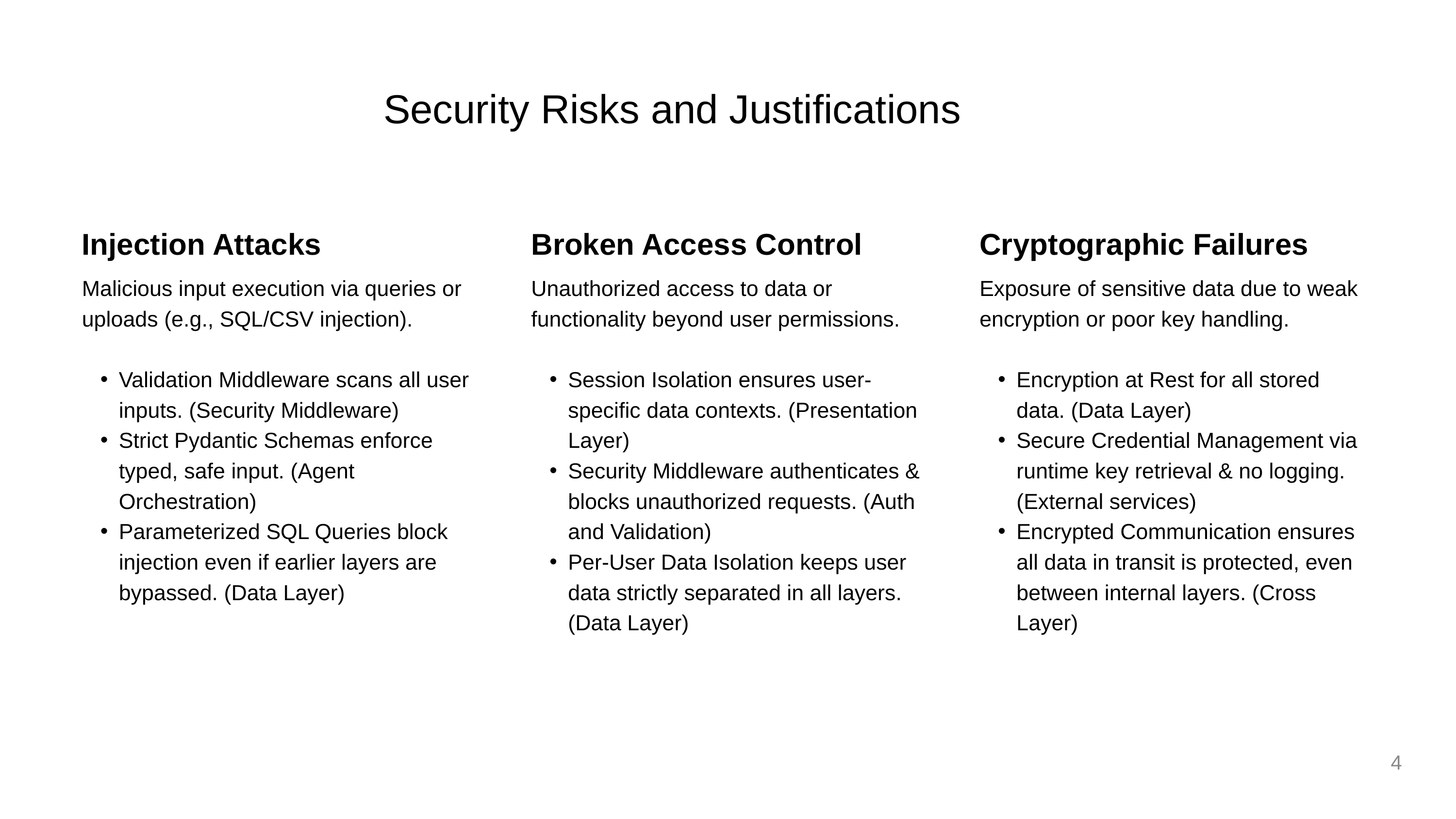

Security Risks and Justifications
Injection Attacks
Malicious input execution via queries or uploads (e.g., SQL/CSV injection).

Validation Middleware scans all user inputs. (Security Middleware)
Strict Pydantic Schemas enforce typed, safe input. (Agent Orchestration)
Parameterized SQL Queries block injection even if earlier layers are bypassed. (Data Layer)

Broken Access Control
Unauthorized access to data or functionality beyond user permissions.

Session Isolation ensures user-specific data contexts. (Presentation Layer)
Security Middleware authenticates & blocks unauthorized requests. (Auth and Validation)
Per-User Data Isolation keeps user data strictly separated in all layers. (Data Layer)

Cryptographic Failures
Exposure of sensitive data due to weak encryption or poor key handling.

Encryption at Rest for all stored data. (Data Layer)
Secure Credential Management via runtime key retrieval & no logging. (External services)
Encrypted Communication ensures all data in transit is protected, even between internal layers. (Cross Layer)

4